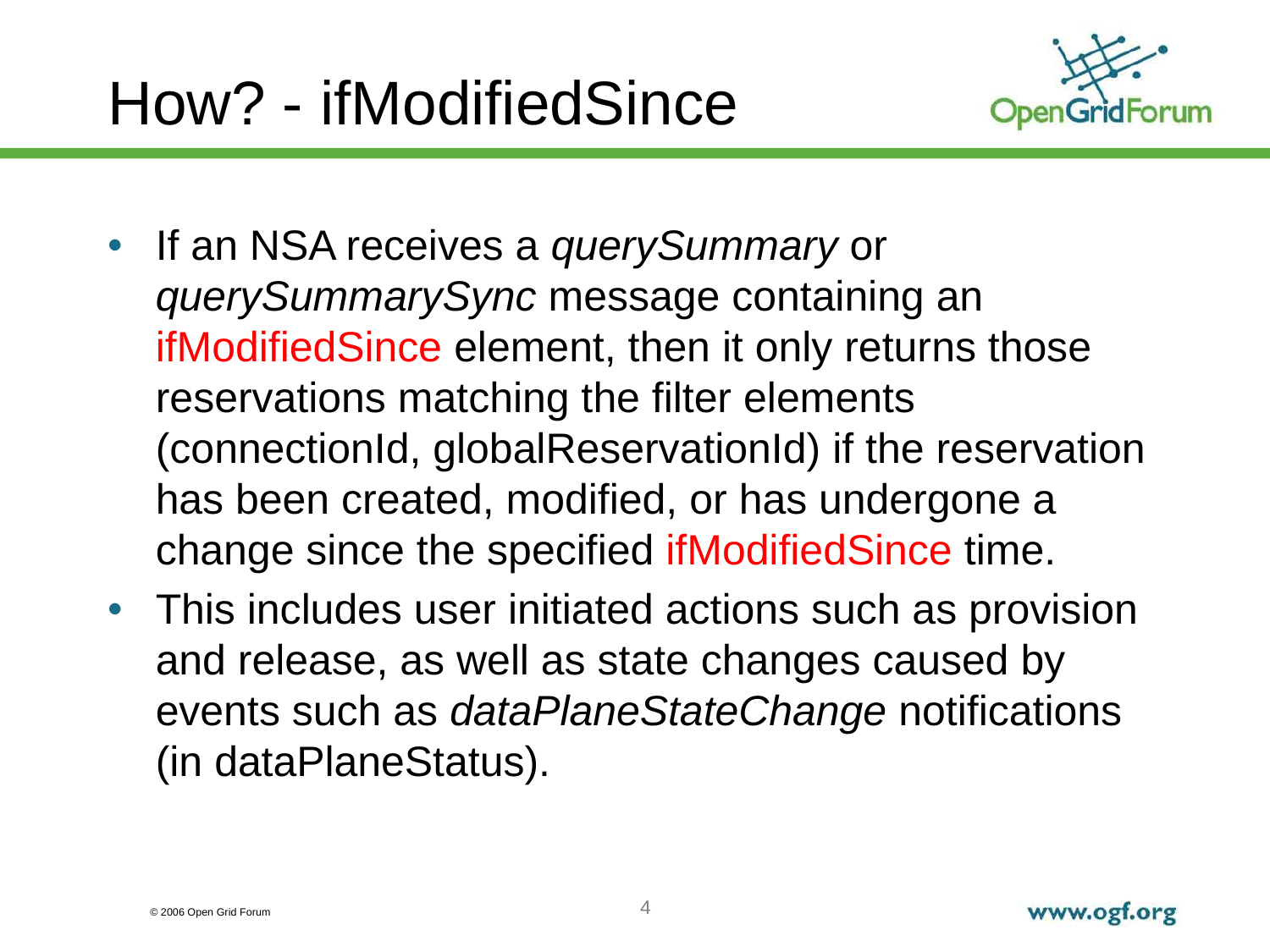

# How? - ifModifiedSince
If an NSA receives a querySummary or querySummarySync message containing an ifModifiedSince element, then it only returns those reservations matching the filter elements (connectionId, globalReservationId) if the reservation has been created, modified, or has undergone a change since the specified ifModifiedSince time.
This includes user initiated actions such as provision and release, as well as state changes caused by events such as dataPlaneStateChange notifications (in dataPlaneStatus).
4